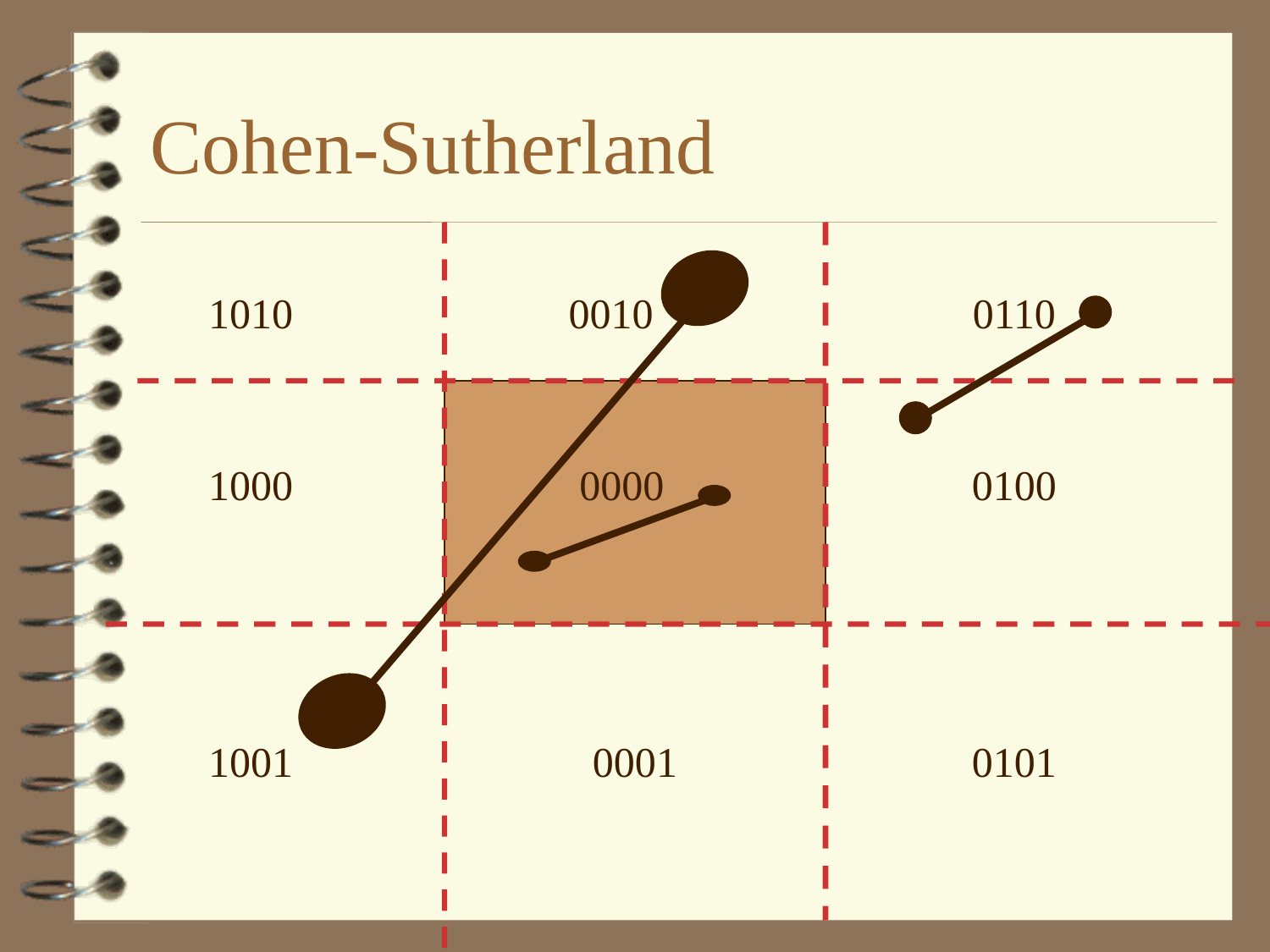

# Cohen-Sutherland

1010
0010
0110

1000
0000
0100

1001
0001
0101